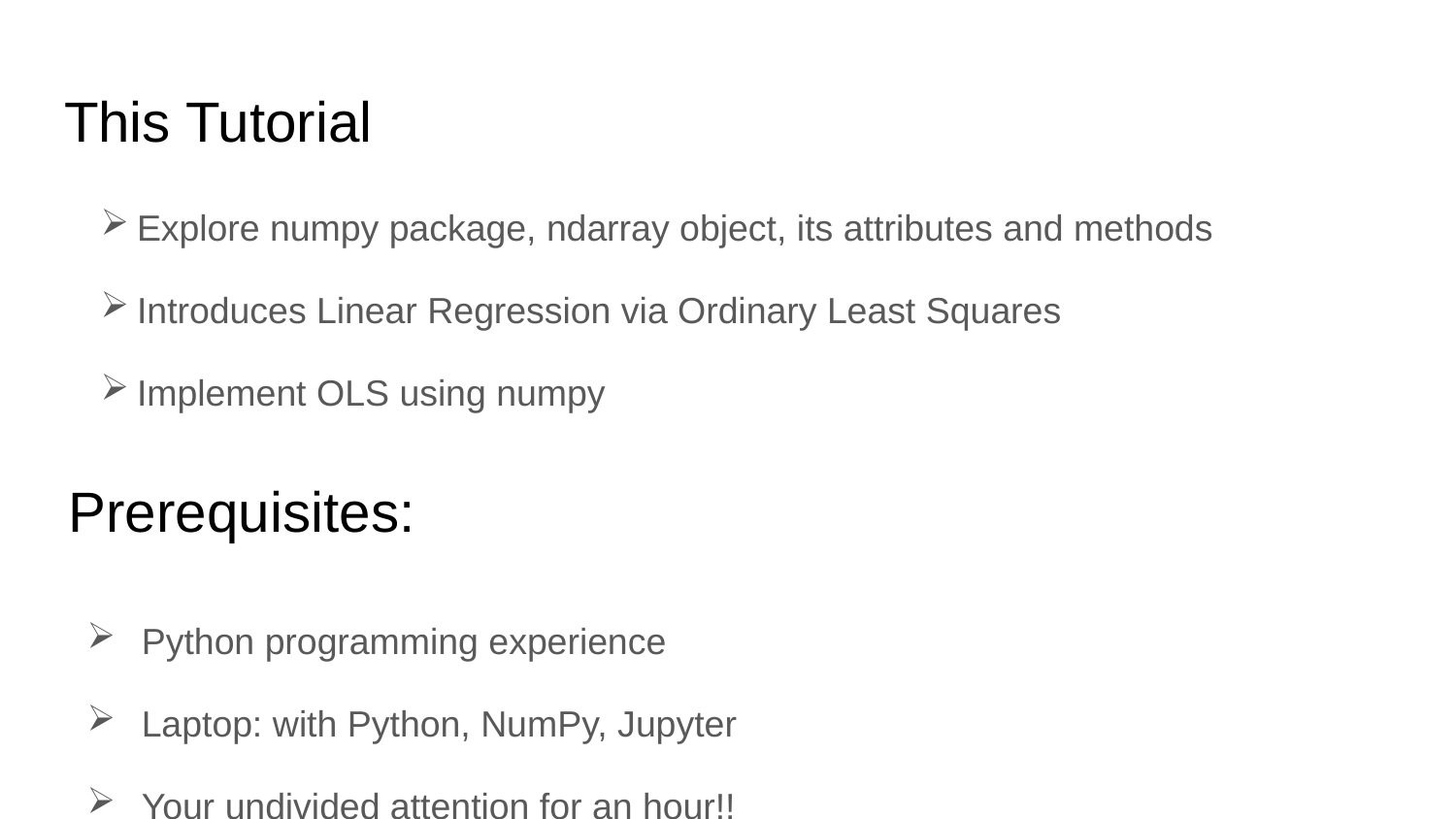

# This Tutorial
Explore numpy package, ndarray object, its attributes and methods
Introduces Linear Regression via Ordinary Least Squares
Implement OLS using numpy

Prerequisites:

Python programming experience
Laptop: with Python, NumPy, Jupyter
Your undivided attention for an hour!!